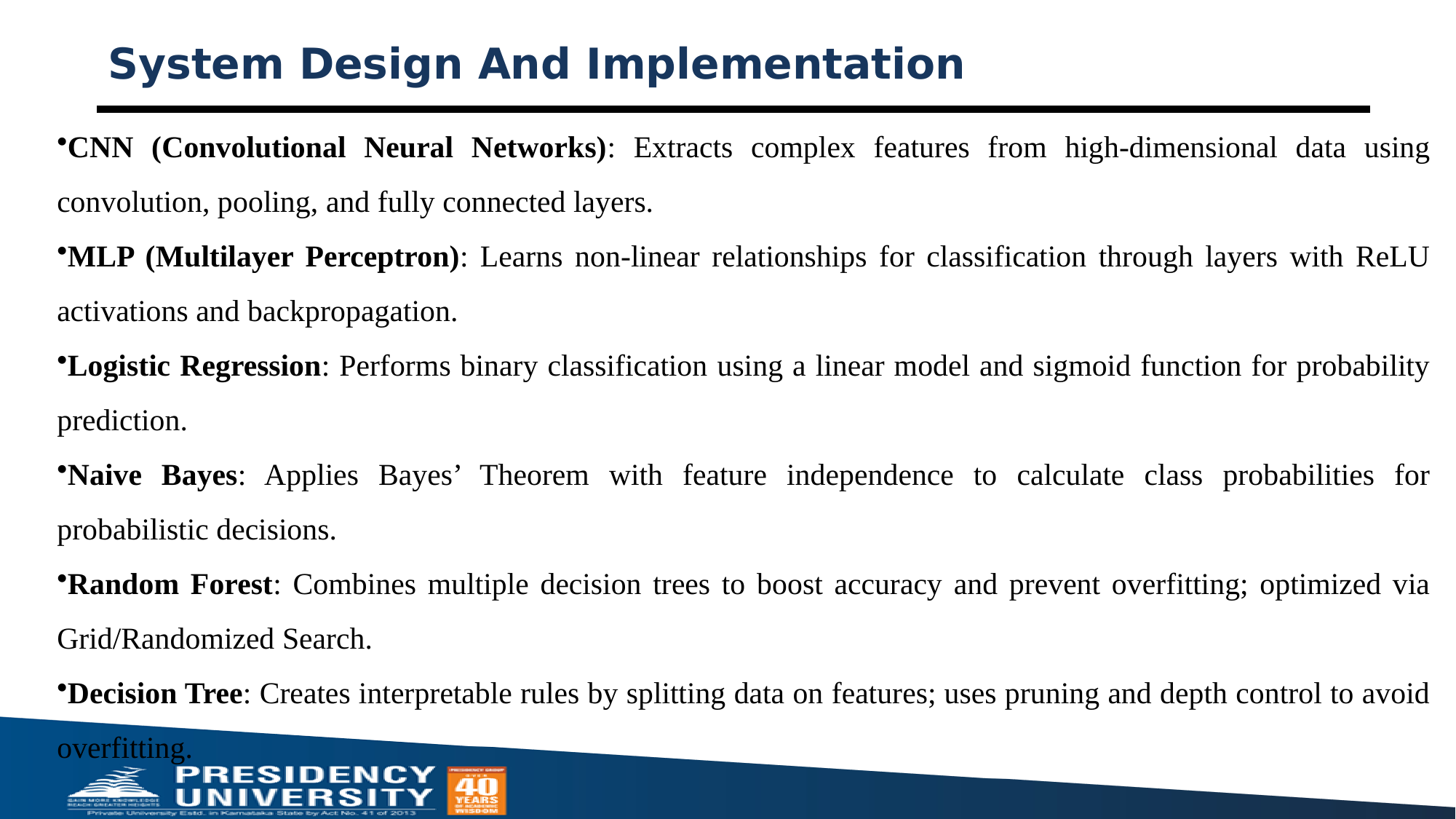

# System Design And Implementation
CNN (Convolutional Neural Networks): Extracts complex features from high-dimensional data using convolution, pooling, and fully connected layers.
MLP (Multilayer Perceptron): Learns non-linear relationships for classification through layers with ReLU activations and backpropagation.
Logistic Regression: Performs binary classification using a linear model and sigmoid function for probability prediction.
Naive Bayes: Applies Bayes’ Theorem with feature independence to calculate class probabilities for probabilistic decisions.
Random Forest: Combines multiple decision trees to boost accuracy and prevent overfitting; optimized via Grid/Randomized Search.
Decision Tree: Creates interpretable rules by splitting data on features; uses pruning and depth control to avoid overfitting.